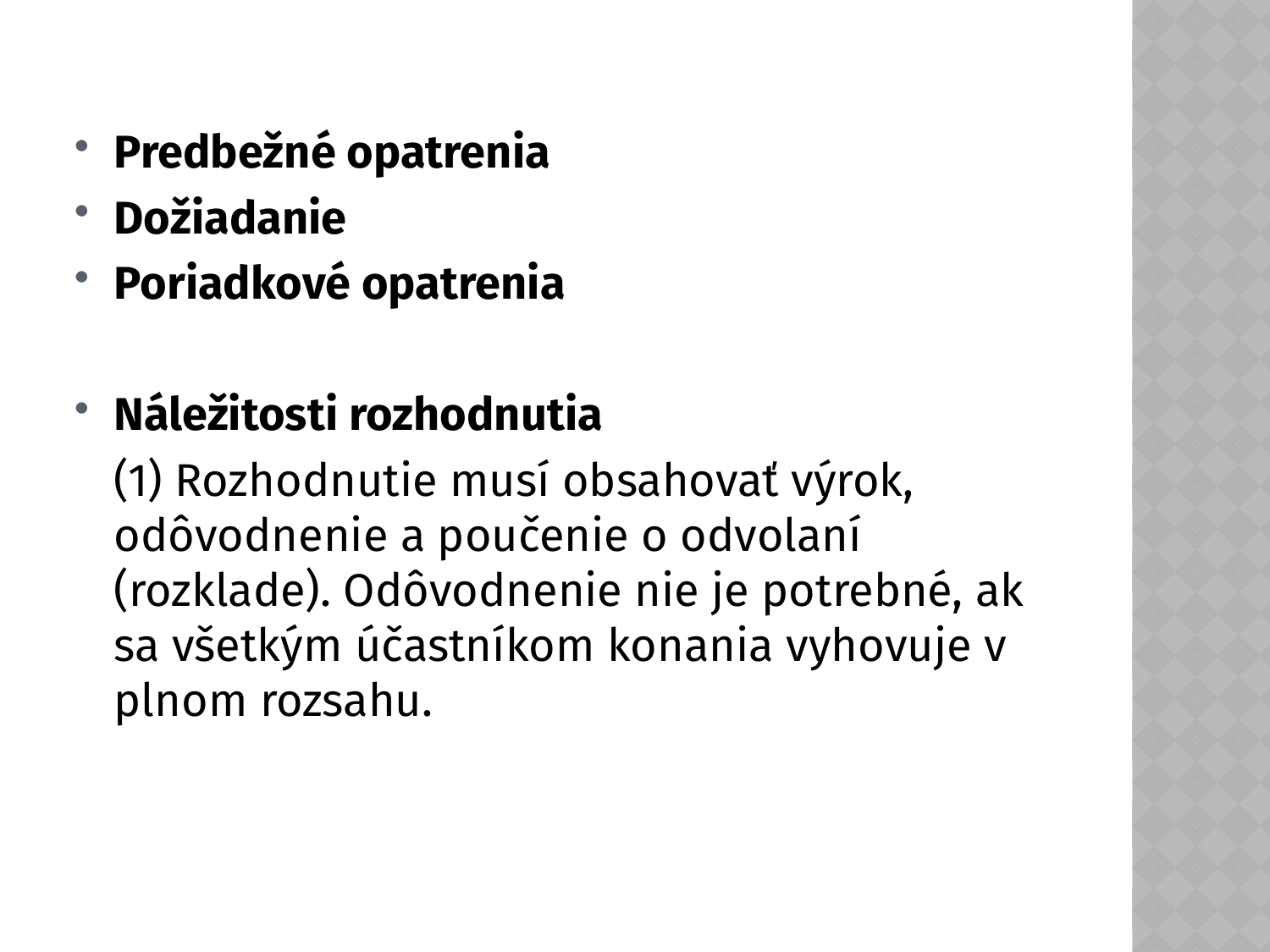

#
Predbežné opatrenia
Dožiadanie
Poriadkové opatrenia

Náležitosti rozhodnutia
	(1) Rozhodnutie musí obsahovať výrok, odôvodnenie a poučenie o odvolaní (rozklade). Odôvodnenie nie je potrebné, ak sa všetkým účastníkom konania vyhovuje v plnom rozsahu.